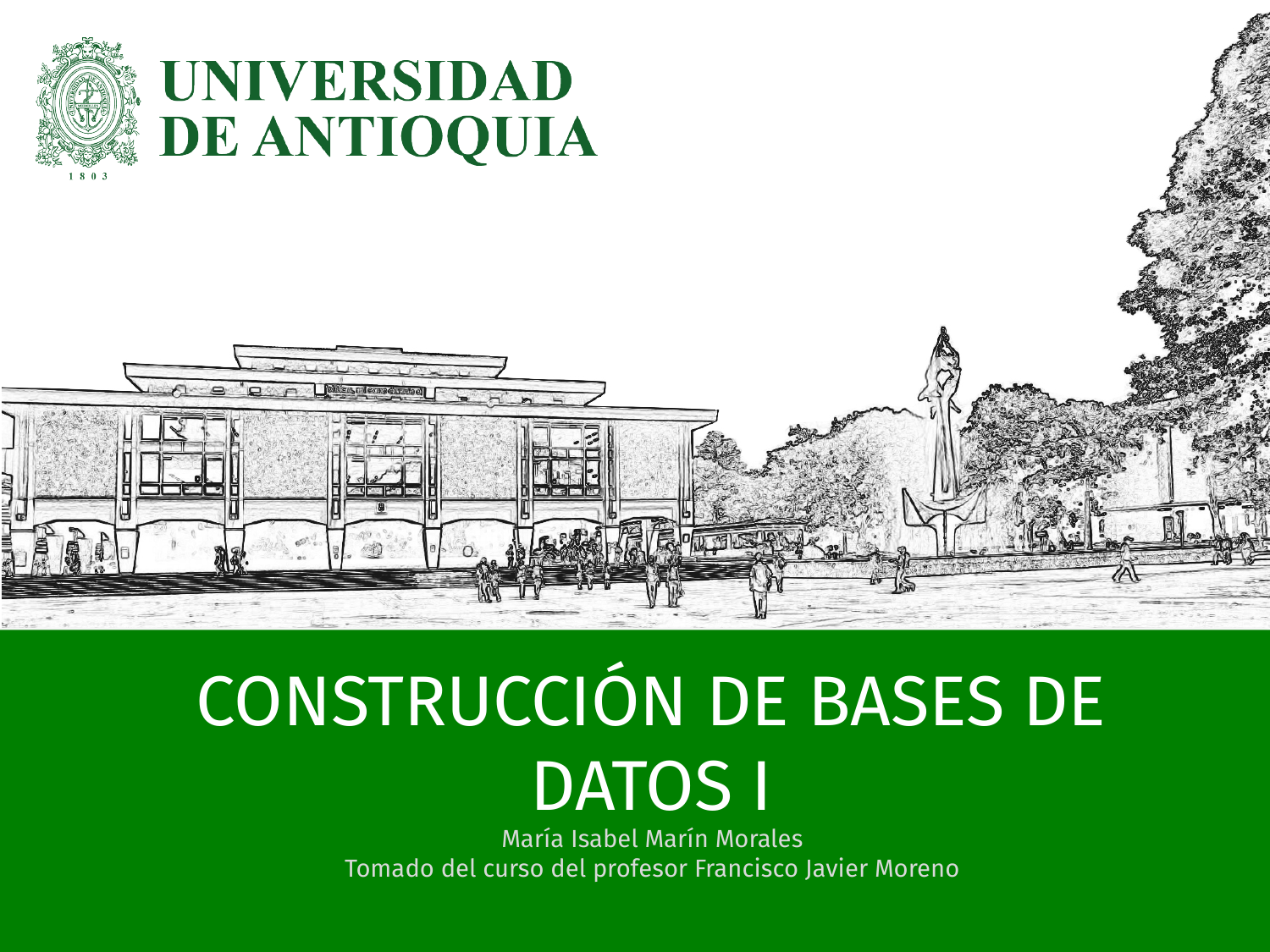

# CONSTRUCCIÓN DE BASES DE DATOS I
María Isabel Marín Morales
Tomado del curso del profesor Francisco Javier Moreno